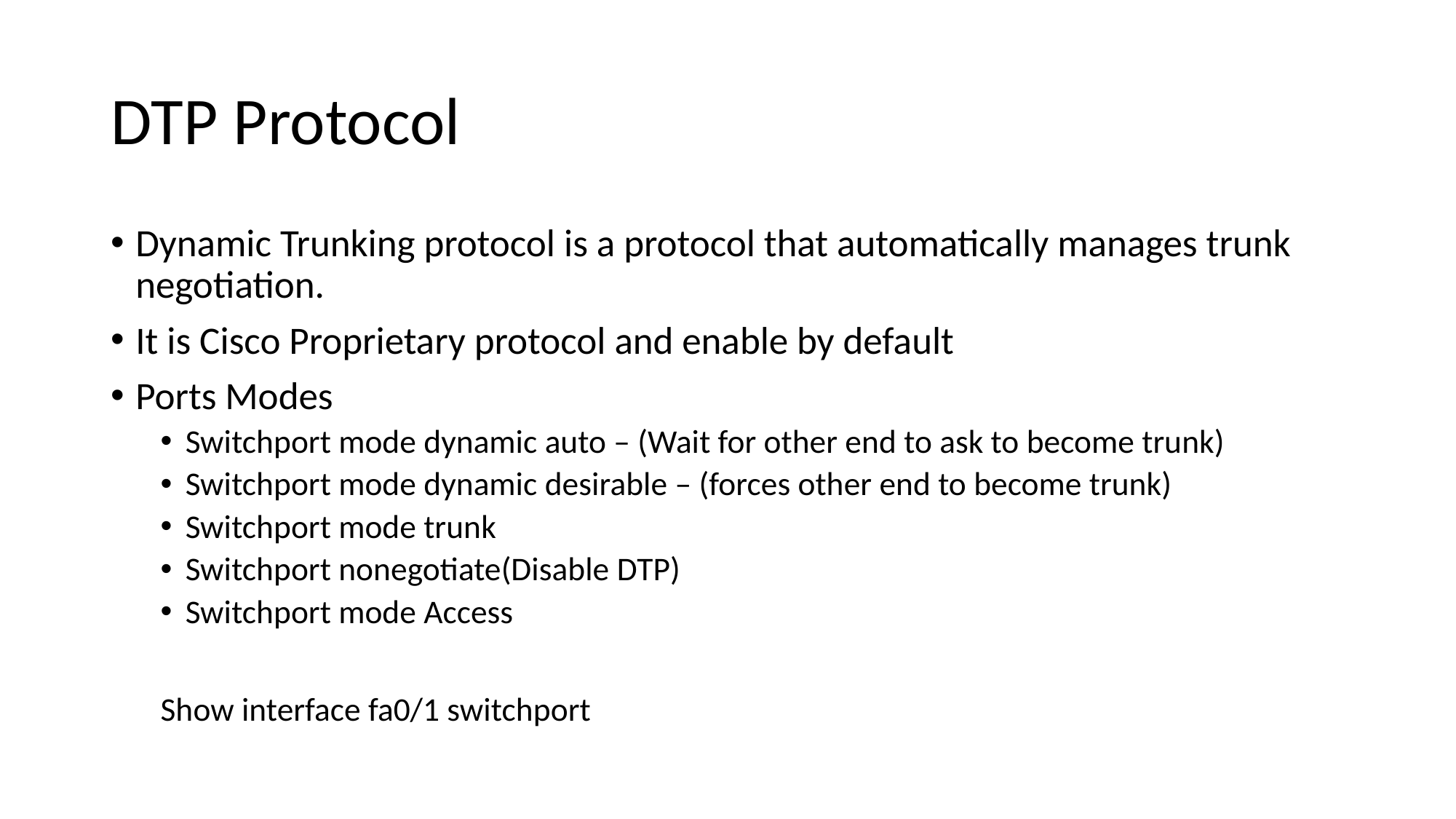

# DTP Protocol
Dynamic Trunking protocol is a protocol that automatically manages trunk negotiation.
It is Cisco Proprietary protocol and enable by default
Ports Modes
Switchport mode dynamic auto – (Wait for other end to ask to become trunk)
Switchport mode dynamic desirable – (forces other end to become trunk)
Switchport mode trunk
Switchport nonegotiate(Disable DTP)
Switchport mode Access

Show interface fa0/1 switchport